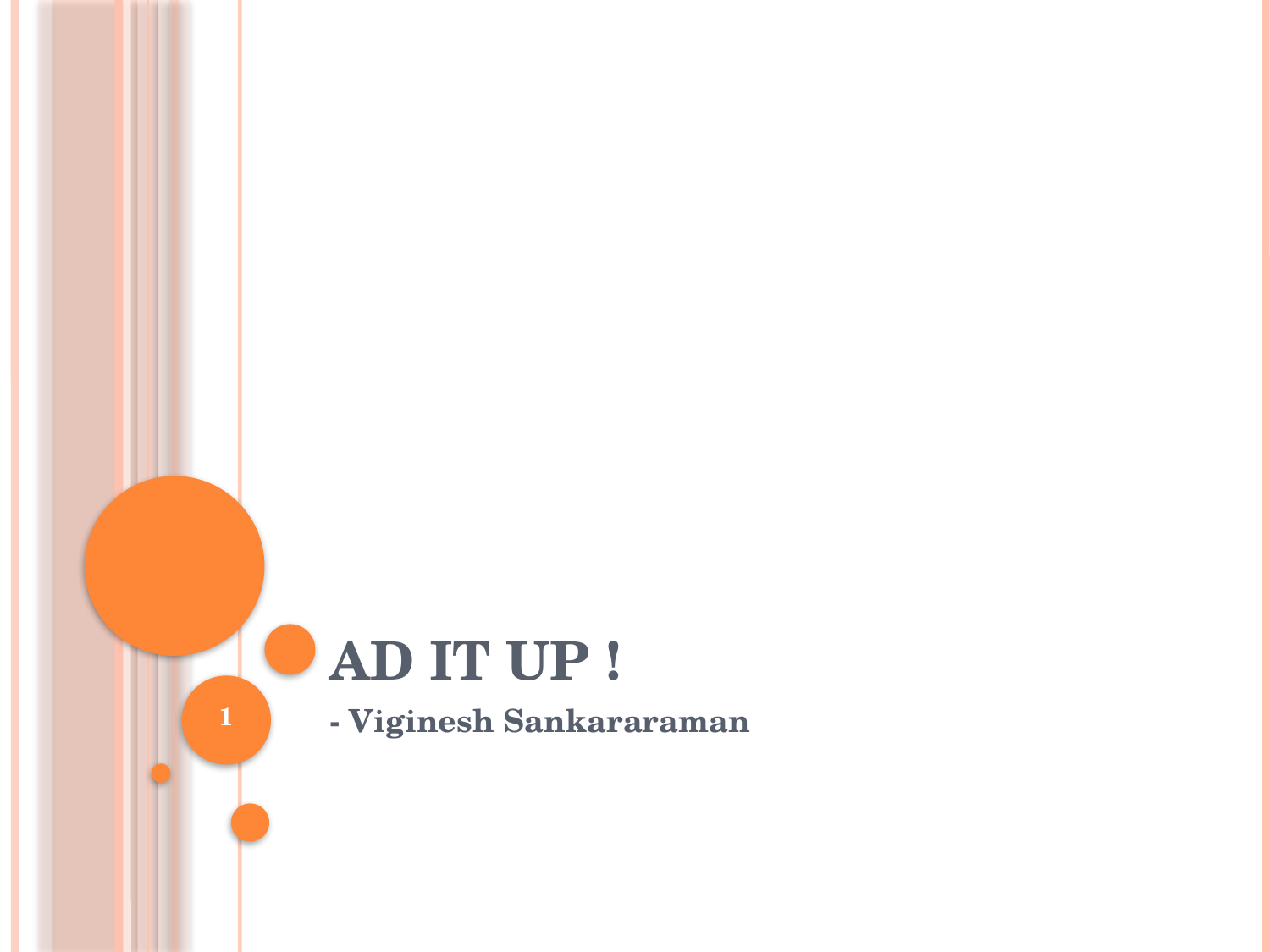

# Ad It Up !
1
- Viginesh Sankararaman